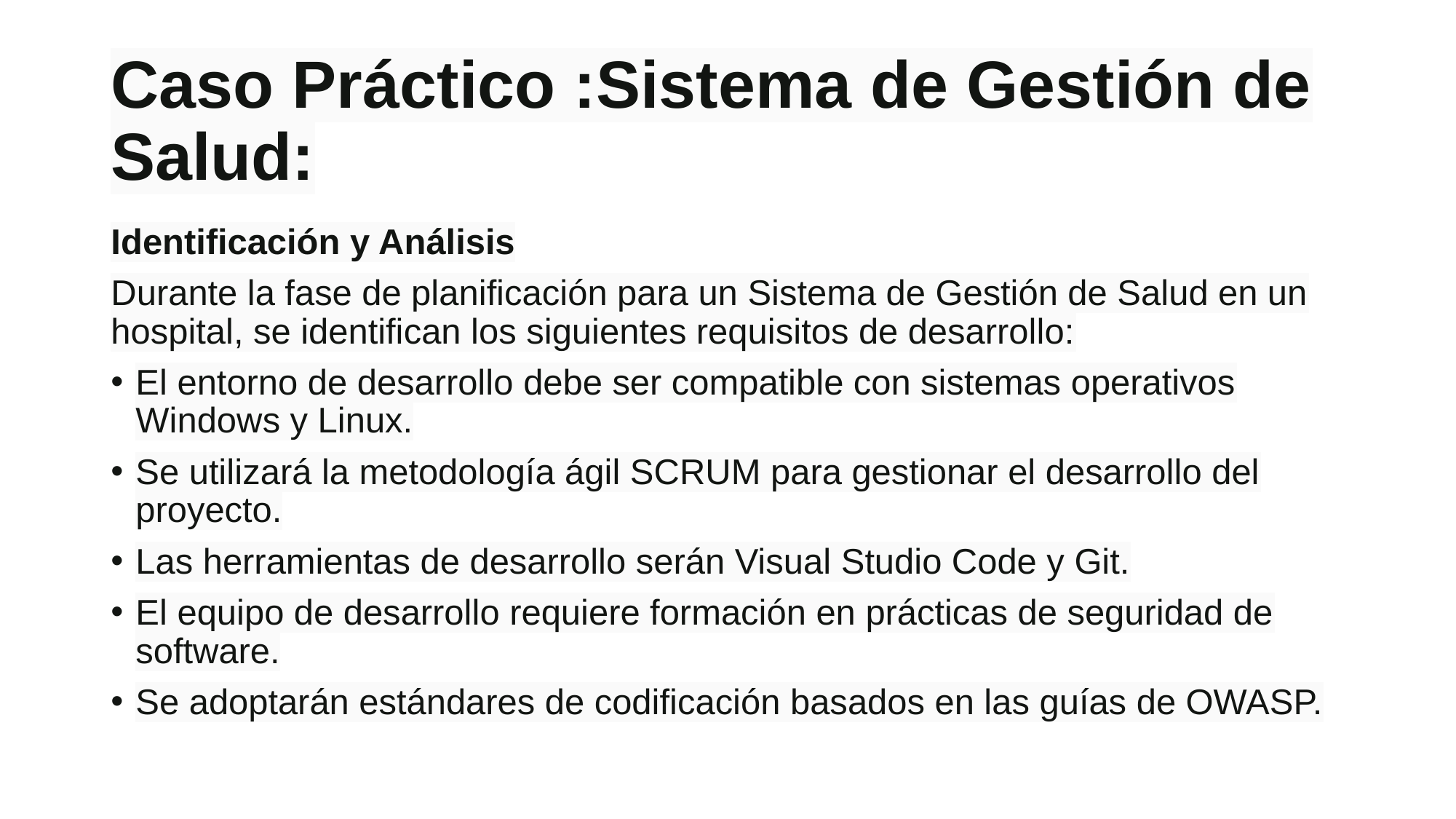

# Caso Práctico :Sistema de Gestión de Salud:
Identificación y Análisis
Durante la fase de planificación para un Sistema de Gestión de Salud en un hospital, se identifican los siguientes requisitos de desarrollo:
El entorno de desarrollo debe ser compatible con sistemas operativos Windows y Linux.
Se utilizará la metodología ágil SCRUM para gestionar el desarrollo del proyecto.
Las herramientas de desarrollo serán Visual Studio Code y Git.
El equipo de desarrollo requiere formación en prácticas de seguridad de software.
Se adoptarán estándares de codificación basados en las guías de OWASP.